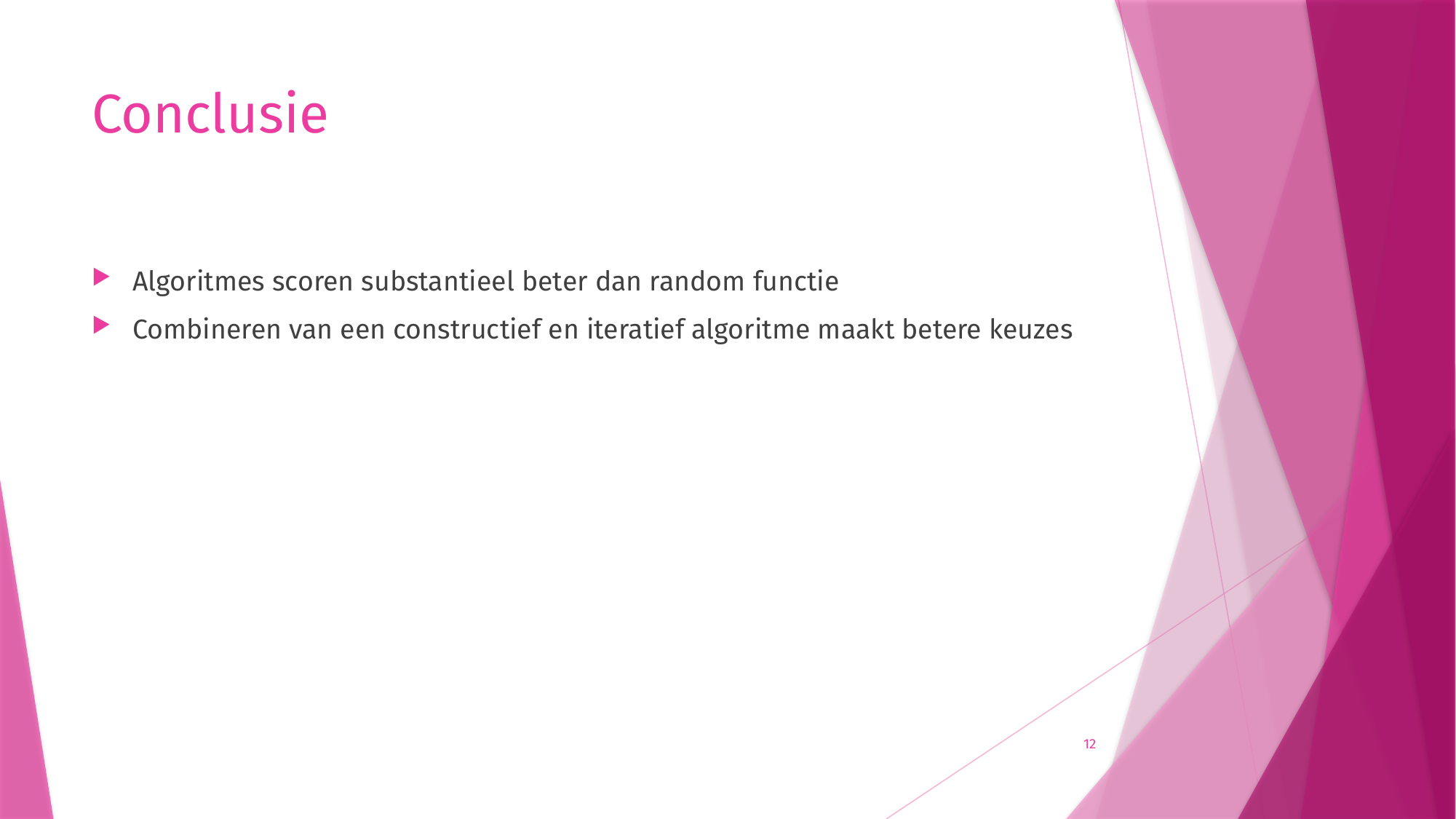

# Conclusie
Algoritmes scoren substantieel beter dan random functie
Combineren van een constructief en iteratief algoritme maakt betere keuzes

12